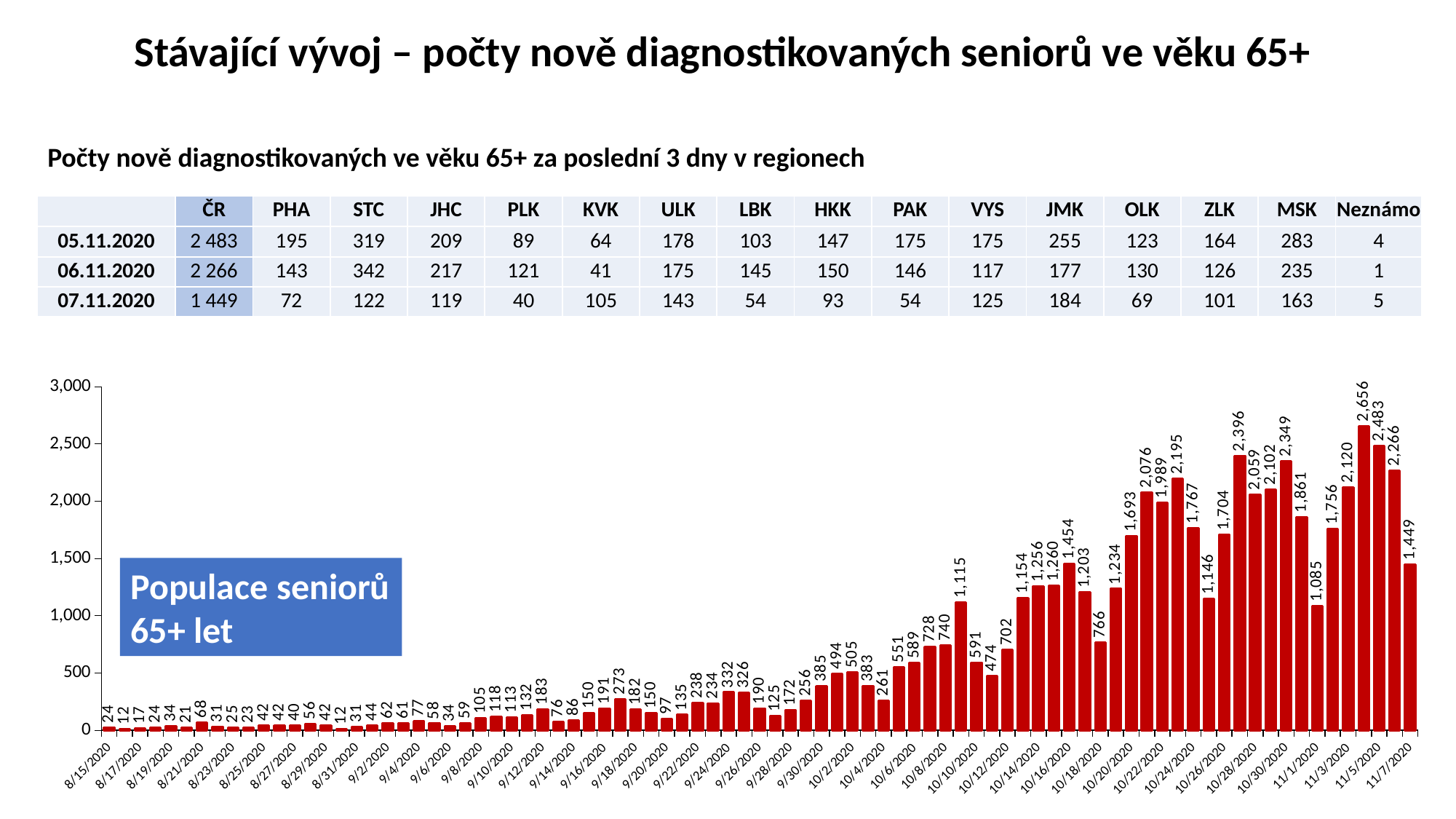

Stávající vývoj – počty nově diagnostikovaných seniorů ve věku 65+
Počty nově diagnostikovaných ve věku 65+ za poslední 3 dny v regionech
|  | ČR | PHA | STC | JHC | PLK | KVK | ULK | LBK | HKK | PAK | VYS | JMK | OLK | ZLK | MSK | Neznámo |
| --- | --- | --- | --- | --- | --- | --- | --- | --- | --- | --- | --- | --- | --- | --- | --- | --- |
| 05.11.2020 | 2 483 | 195 | 319 | 209 | 89 | 64 | 178 | 103 | 147 | 175 | 175 | 255 | 123 | 164 | 283 | 4 |
| 06.11.2020 | 2 266 | 143 | 342 | 217 | 121 | 41 | 175 | 145 | 150 | 146 | 117 | 177 | 130 | 126 | 235 | 1 |
| 07.11.2020 | 1 449 | 72 | 122 | 119 | 40 | 105 | 143 | 54 | 93 | 54 | 125 | 184 | 69 | 101 | 163 | 5 |

### Chart

| Category |  |
|---|---|
| 44058 | 24.0 |
| 44059 | 12.0 |
| 44060 | 17.0 |
| 44061 | 24.0 |
| 44062 | 34.0 |
| 44063 | 21.0 |
| 44064 | 68.0 |
| 44065 | 31.0 |
| 44066 | 25.0 |
| 44067 | 23.0 |
| 44068 | 42.0 |
| 44069 | 42.0 |
| 44070 | 40.0 |
| 44071 | 56.0 |
| 44072 | 42.0 |
| 44073 | 12.0 |
| 44074 | 31.0 |
| 44075 | 44.0 |
| 44076 | 62.0 |
| 44077 | 61.0 |
| 44078 | 77.0 |
| 44079 | 58.0 |
| 44080 | 34.0 |
| 44081 | 59.0 |
| 44082 | 105.0 |
| 44083 | 118.0 |
| 44084 | 113.0 |
| 44085 | 132.0 |
| 44086 | 183.0 |
| 44087 | 76.0 |
| 44088 | 86.0 |
| 44089 | 150.0 |
| 44090 | 191.0 |
| 44091 | 273.0 |
| 44092 | 182.0 |
| 44093 | 150.0 |
| 44094 | 97.0 |
| 44095 | 135.0 |
| 44096 | 238.0 |
| 44097 | 234.0 |
| 44098 | 332.0 |
| 44099 | 326.0 |
| 44100 | 190.0 |
| 44101 | 125.0 |
| 44102 | 172.0 |
| 44103 | 256.0 |
| 44104 | 385.0 |
| 44105 | 494.0 |
| 44106 | 505.0 |
| 44107 | 383.0 |
| 44108 | 261.0 |
| 44109 | 551.0 |
| 44110 | 589.0 |
| 44111 | 728.0 |
| 44112 | 740.0 |
| 44113 | 1115.0 |
| 44114 | 591.0 |
| 44115 | 474.0 |
| 44116 | 702.0 |
| 44117 | 1154.0 |
| 44118 | 1256.0 |
| 44119 | 1260.0 |
| 44120 | 1454.0 |
| 44121 | 1203.0 |
| 44122 | 766.0 |
| 44123 | 1234.0 |
| 44124 | 1693.0 |
| 44125 | 2076.0 |
| 44126 | 1989.0 |
| 44127 | 2195.0 |
| 44128 | 1767.0 |
| 44129 | 1146.0 |
| 44130 | 1704.0 |
| 44131 | 2396.0 |
| 44132 | 2059.0 |
| 44133 | 2102.0 |
| 44134 | 2349.0 |
| 44135 | 1861.0 |
| 44136 | 1085.0 |
| 44137 | 1756.0 |
| 44138 | 2120.0 |
| 44139 | 2656.0 |
| 44140 | 2483.0 |
| 44141 | 2266.0 |
| 44142 | 1449.0 |
Populace seniorů 65+ let